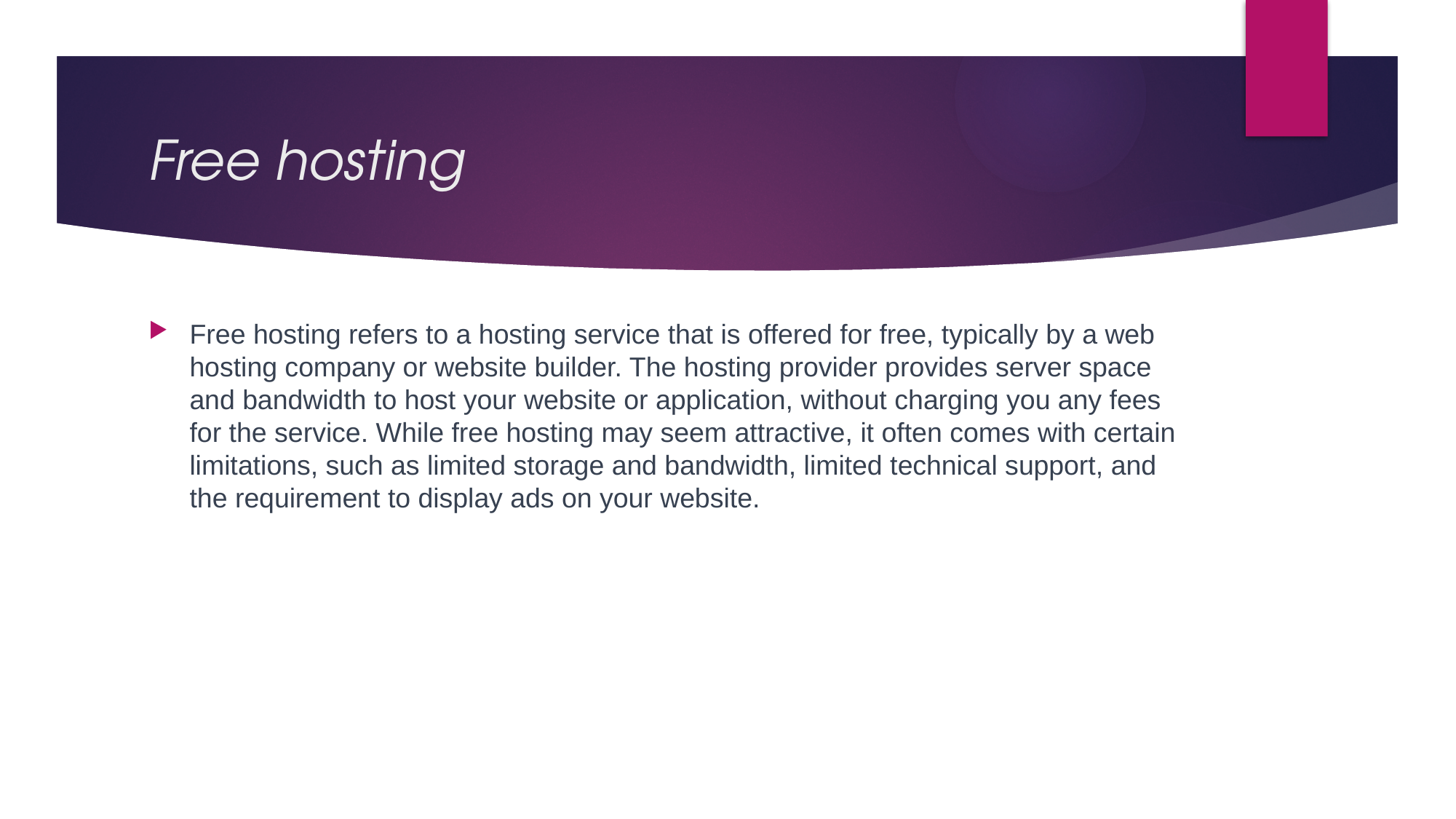

# Free hosting
Free hosting refers to a hosting service that is offered for free, typically by a web hosting company or website builder. The hosting provider provides server space and bandwidth to host your website or application, without charging you any fees for the service. While free hosting may seem attractive, it often comes with certain limitations, such as limited storage and bandwidth, limited technical support, and the requirement to display ads on your website.